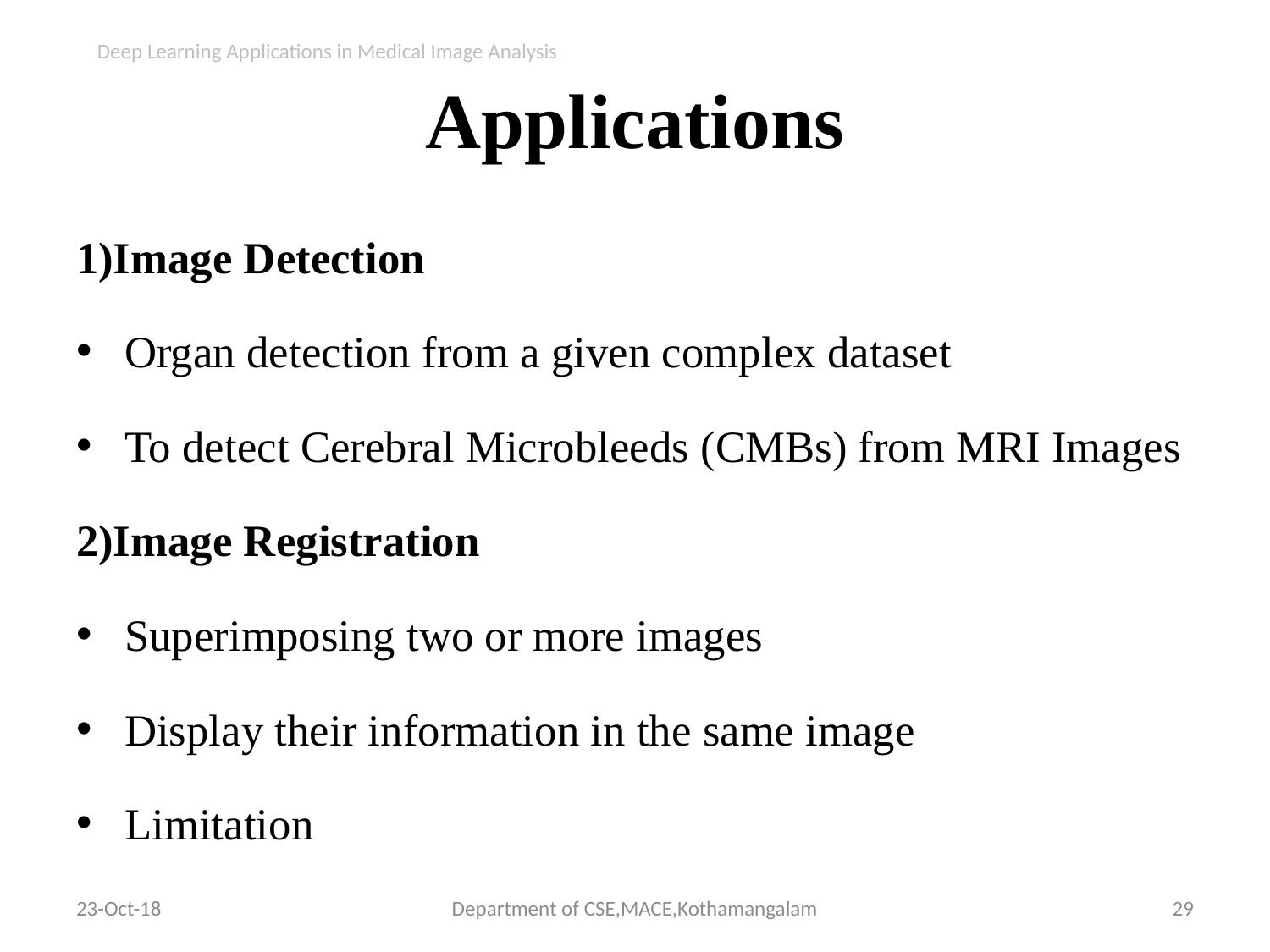

Deep Learning Applications in Medical Image Analysis

# Applications
1)Image Detection
Organ detection from a given complex dataset
To detect Cerebral Microbleeds (CMBs) from MRI Images
2)Image Registration
Superimposing two or more images
Display their information in the same image
Limitation
23-Oct-18
Department of CSE,MACE,Kothamangalam
29